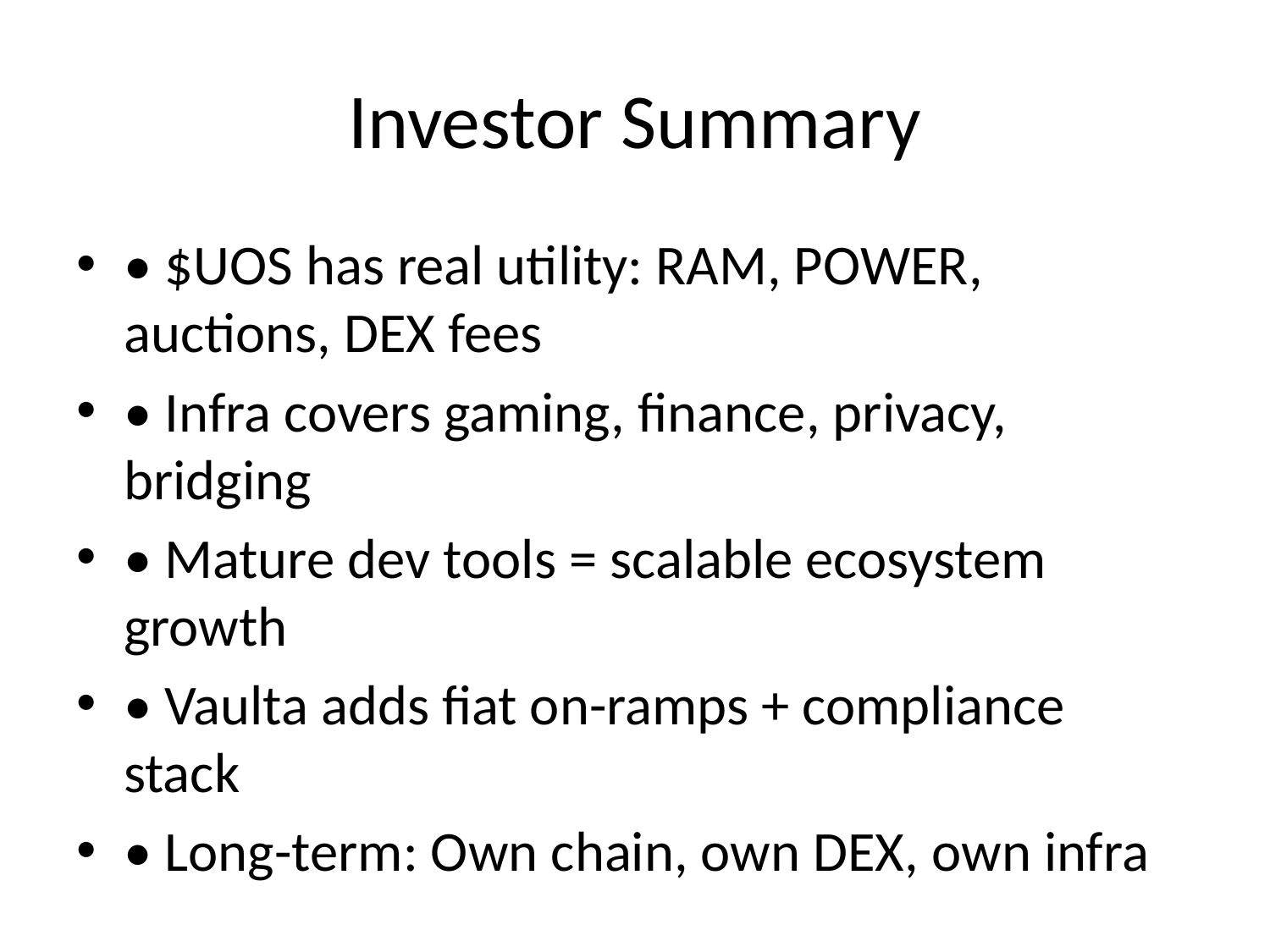

# Investor Summary
• $UOS has real utility: RAM, POWER, auctions, DEX fees
• Infra covers gaming, finance, privacy, bridging
• Mature dev tools = scalable ecosystem growth
• Vaulta adds fiat on-ramps + compliance stack
• Long-term: Own chain, own DEX, own infra